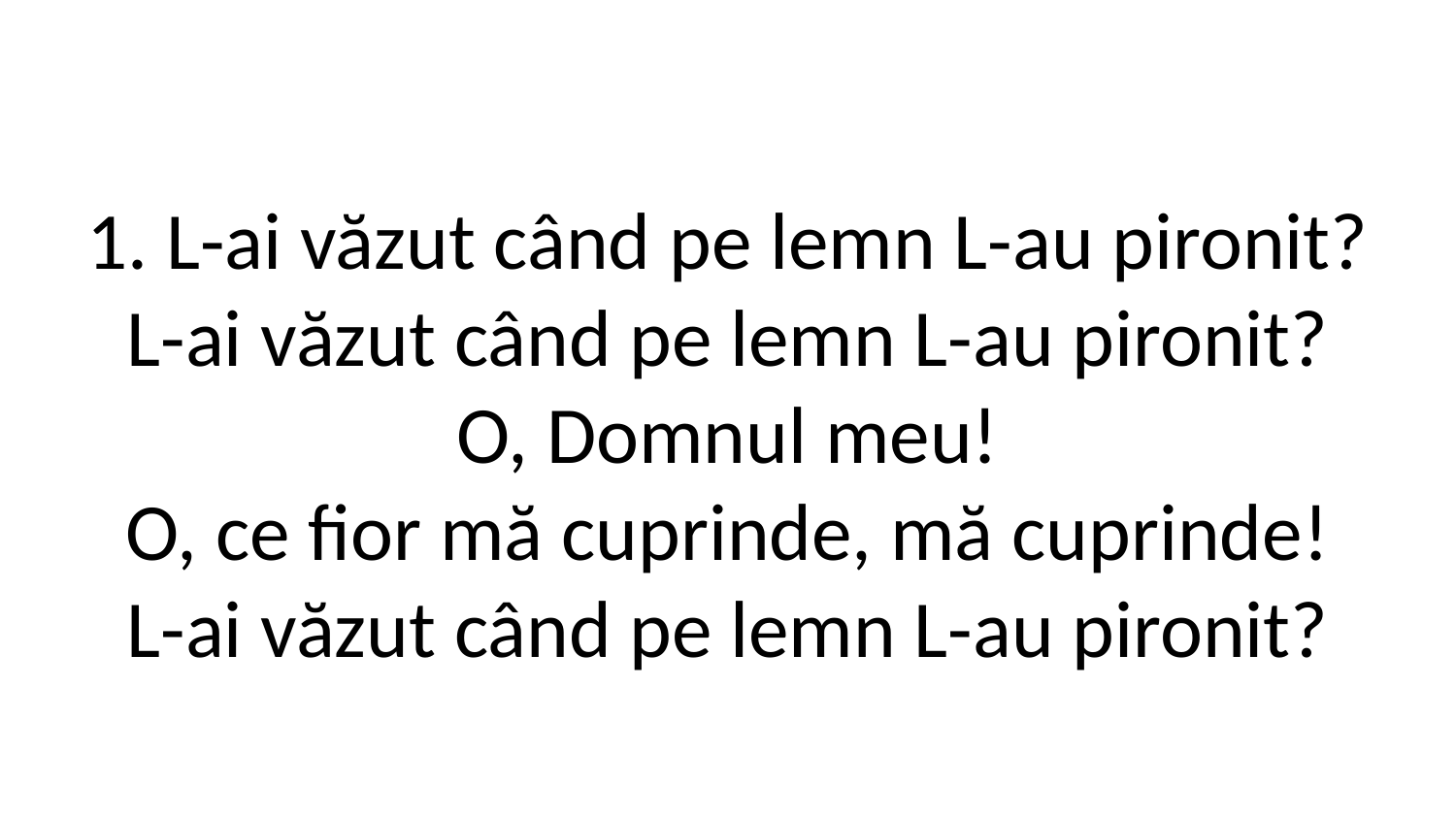

1. L-ai văzut când pe lemn L-au pironit?
L-ai văzut când pe lemn L-au pironit?
O, Domnul meu!
O, ce fior mă cuprinde, mă cuprinde!
L-ai văzut când pe lemn L-au pironit?